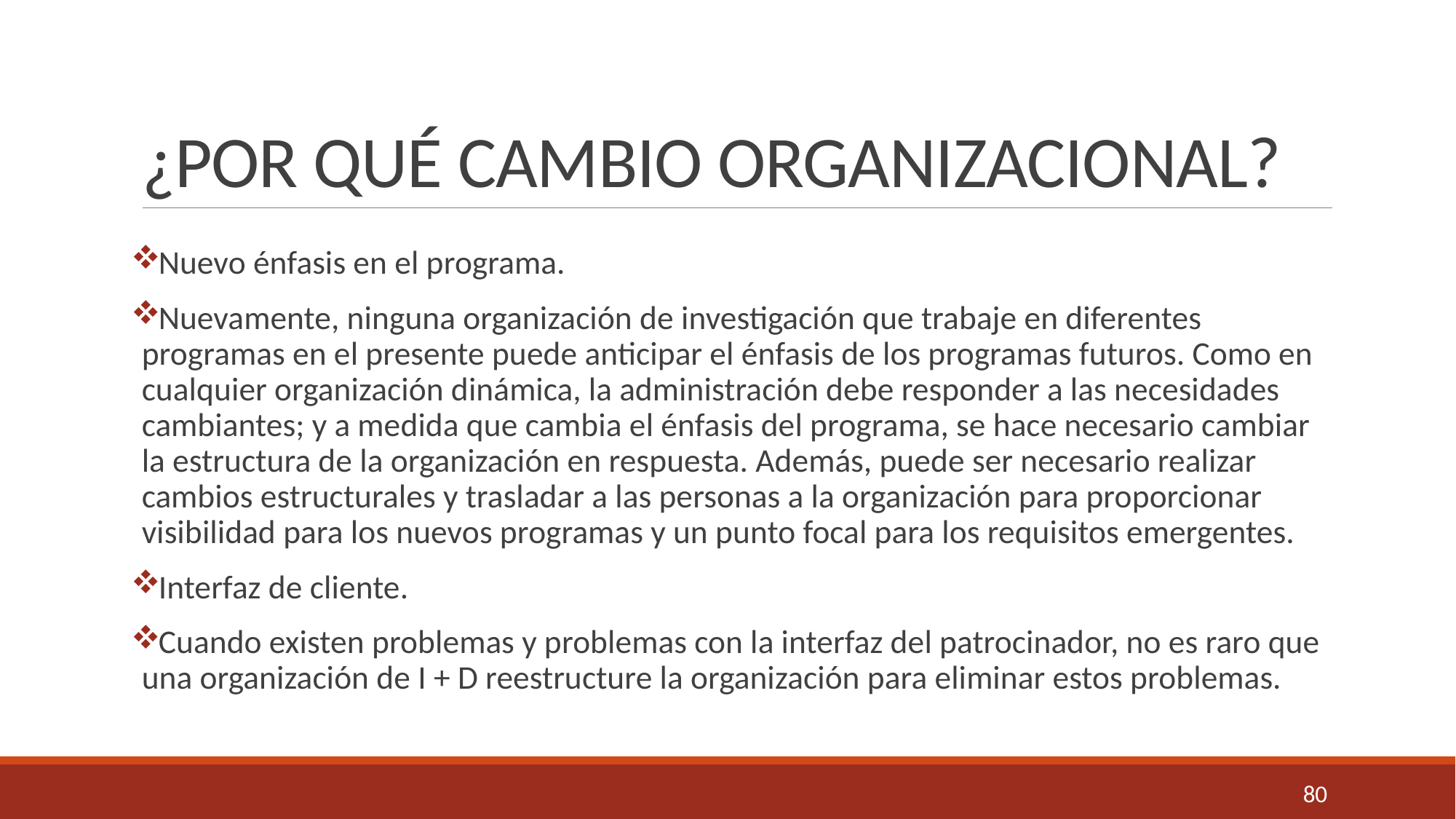

# ¿POR QUÉ CAMBIO ORGANIZACIONAL?
Nuevo énfasis en el programa.
Nuevamente, ninguna organización de investigación que trabaje en diferentes programas en el presente puede anticipar el énfasis de los programas futuros. Como en cualquier organización dinámica, la administración debe responder a las necesidades cambiantes; y a medida que cambia el énfasis del programa, se hace necesario cambiar la estructura de la organización en respuesta. Además, puede ser necesario realizar cambios estructurales y trasladar a las personas a la organización para proporcionar visibilidad para los nuevos programas y un punto focal para los requisitos emergentes.
Interfaz de cliente.
Cuando existen problemas y problemas con la interfaz del patrocinador, no es raro que una organización de I + D reestructure la organización para eliminar estos problemas.
80